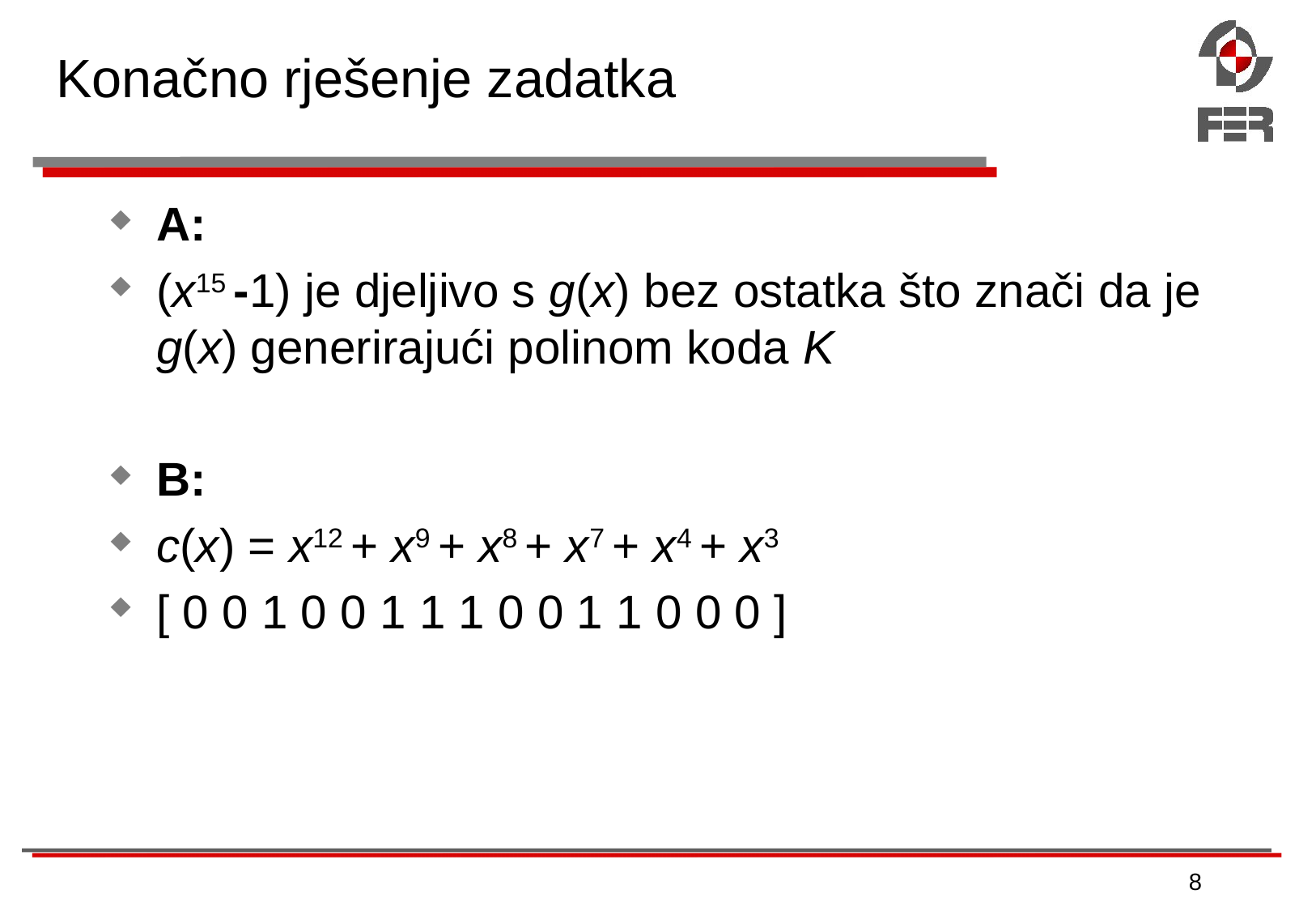

# Konačno rješenje zadatka
A:
(x15 -1) je djeljivo s g(x) bez ostatka što znači da je g(x) generirajući polinom koda K

B:
c(x) = x12 + x9 + x8 + x7 + x4 + x3
[ 0 0 1 0 0 1 1 1 0 0 1 1 0 0 0 ]
8